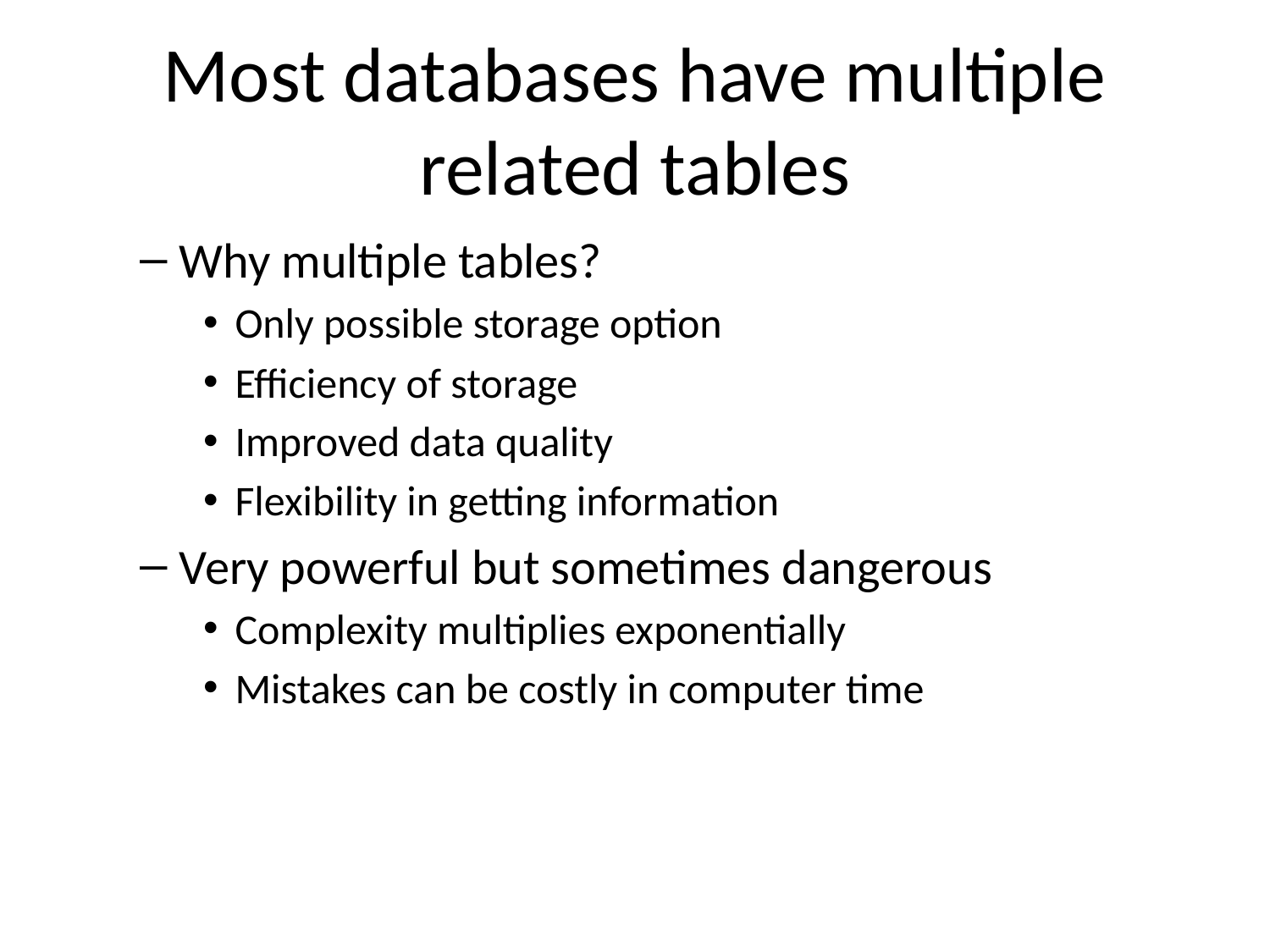

# Most databases have multiple related tables
Why multiple tables?
Only possible storage option
Efficiency of storage
Improved data quality
Flexibility in getting information
Very powerful but sometimes dangerous
Complexity multiplies exponentially
Mistakes can be costly in computer time